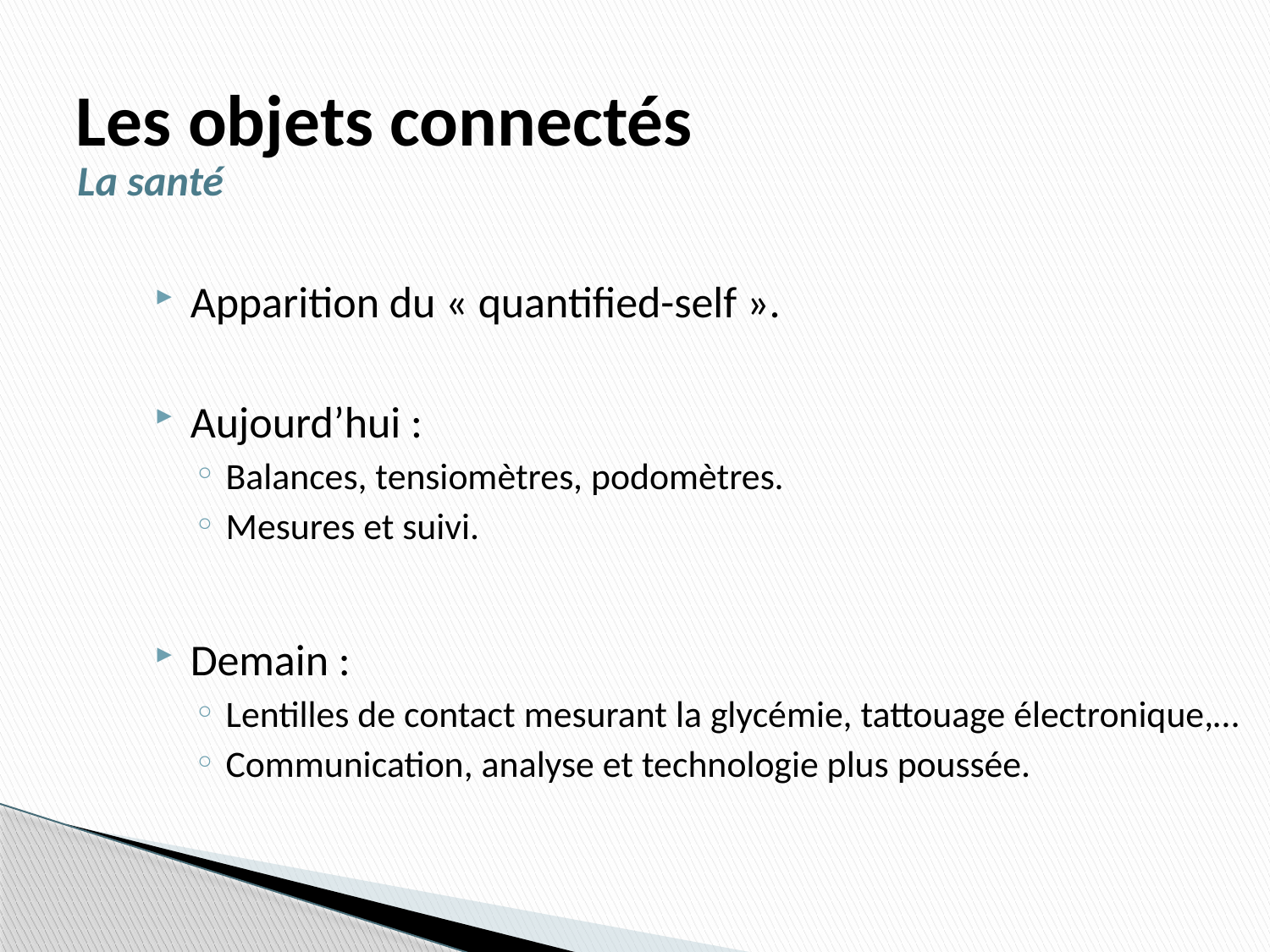

# Les objets connectés
La santé
Apparition du « quantified-self ».

Aujourd’hui :
Balances, tensiomètres, podomètres.
Mesures et suivi.

Demain :
Lentilles de contact mesurant la glycémie, tattouage électronique,…
Communication, analyse et technologie plus poussée.